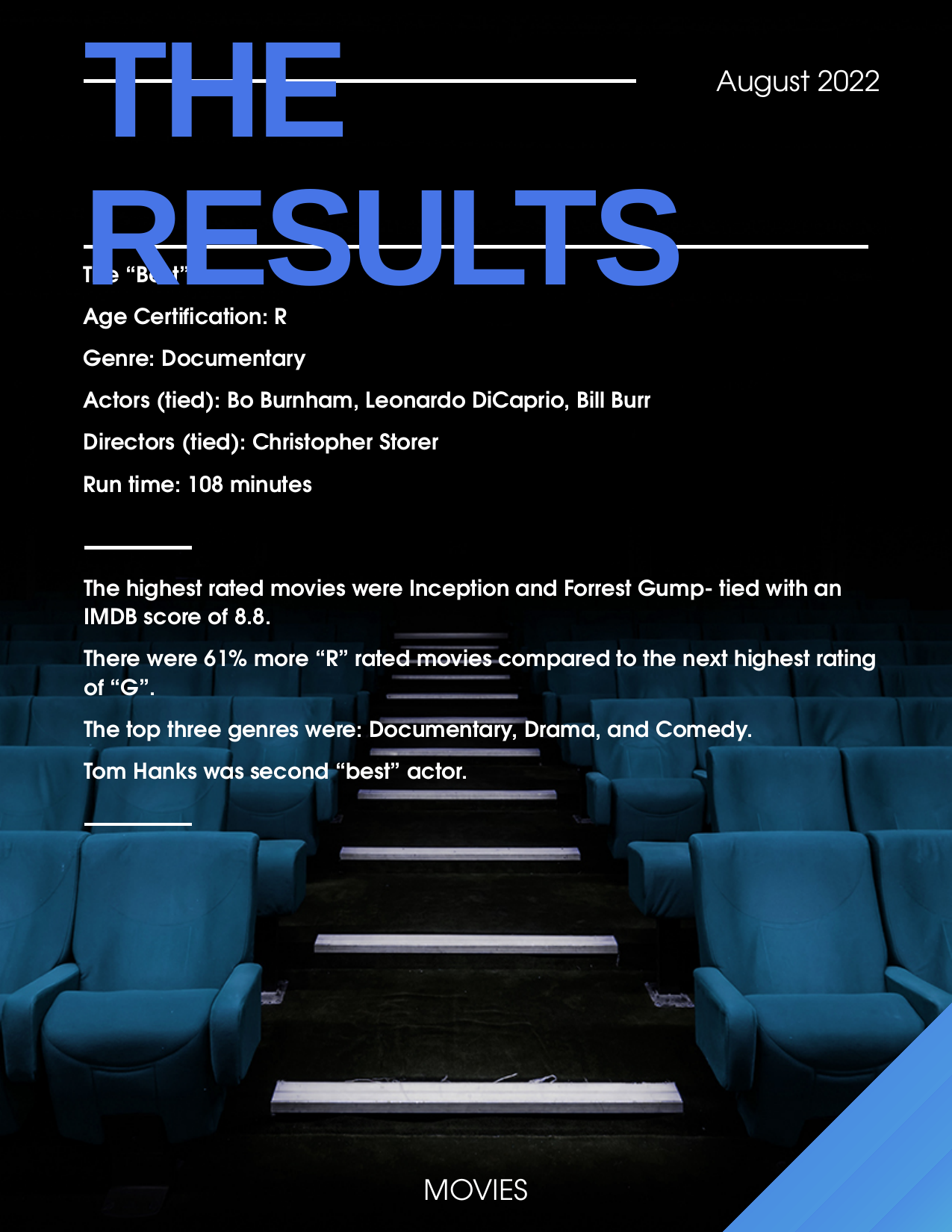

August 2022
# The Results
The “Best”:
Age Certification: R
Genre: Documentary
Actors (tied): Bo Burnham, Leonardo DiCaprio, Bill Burr
Directors (tied): Christopher Storer
Run time: 108 minutes

The highest rated movies were Inception and Forrest Gump- tied with an IMDB score of 8.8.
There were 61% more “R” rated movies compared to the next highest rating of “G”.
The top three genres were: Documentary, Drama, and Comedy.
Tom Hanks was second “best” actor.
MOVIES